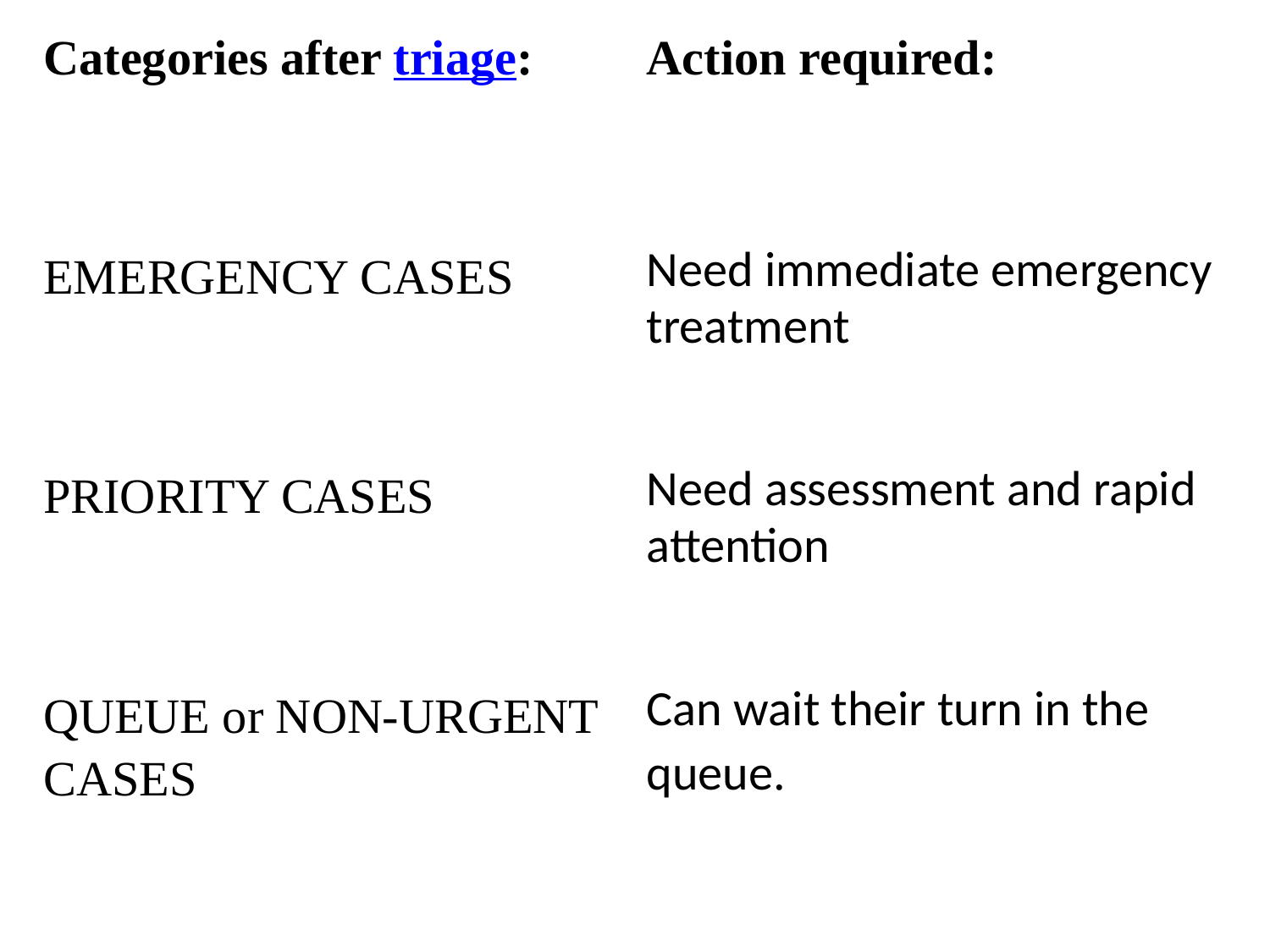

| Categories after triage: | Action required: |
| --- | --- |
| EMERGENCY CASES | Need immediate emergency treatment |
| PRIORITY CASES | Need assessment and rapid attention |
| QUEUE or NON-URGENT CASES | Can wait their turn in the queue. |